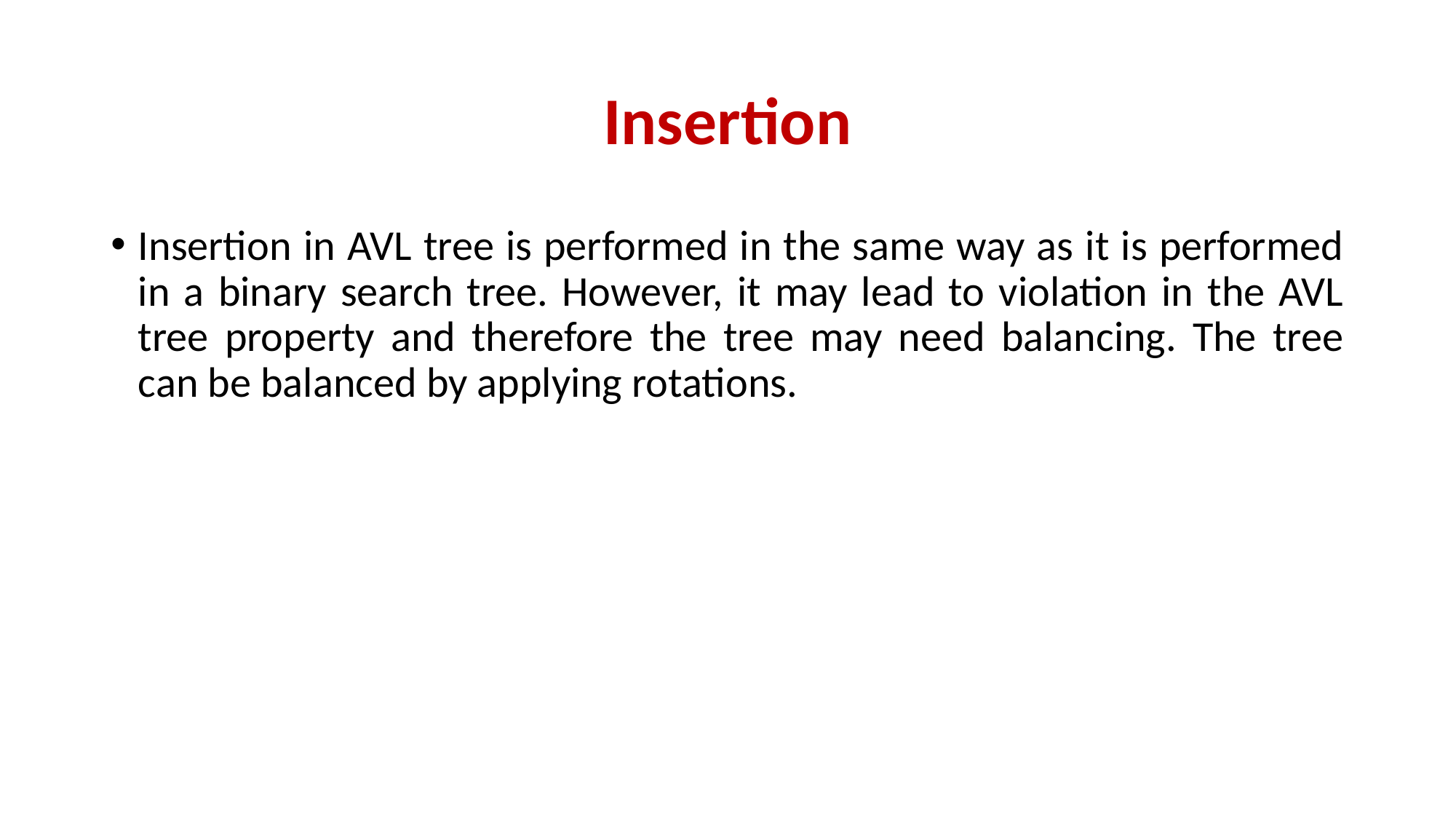

# Insertion
Insertion in AVL tree is performed in the same way as it is performed in a binary search tree. However, it may lead to violation in the AVL tree property and therefore the tree may need balancing. The tree can be balanced by applying rotations.